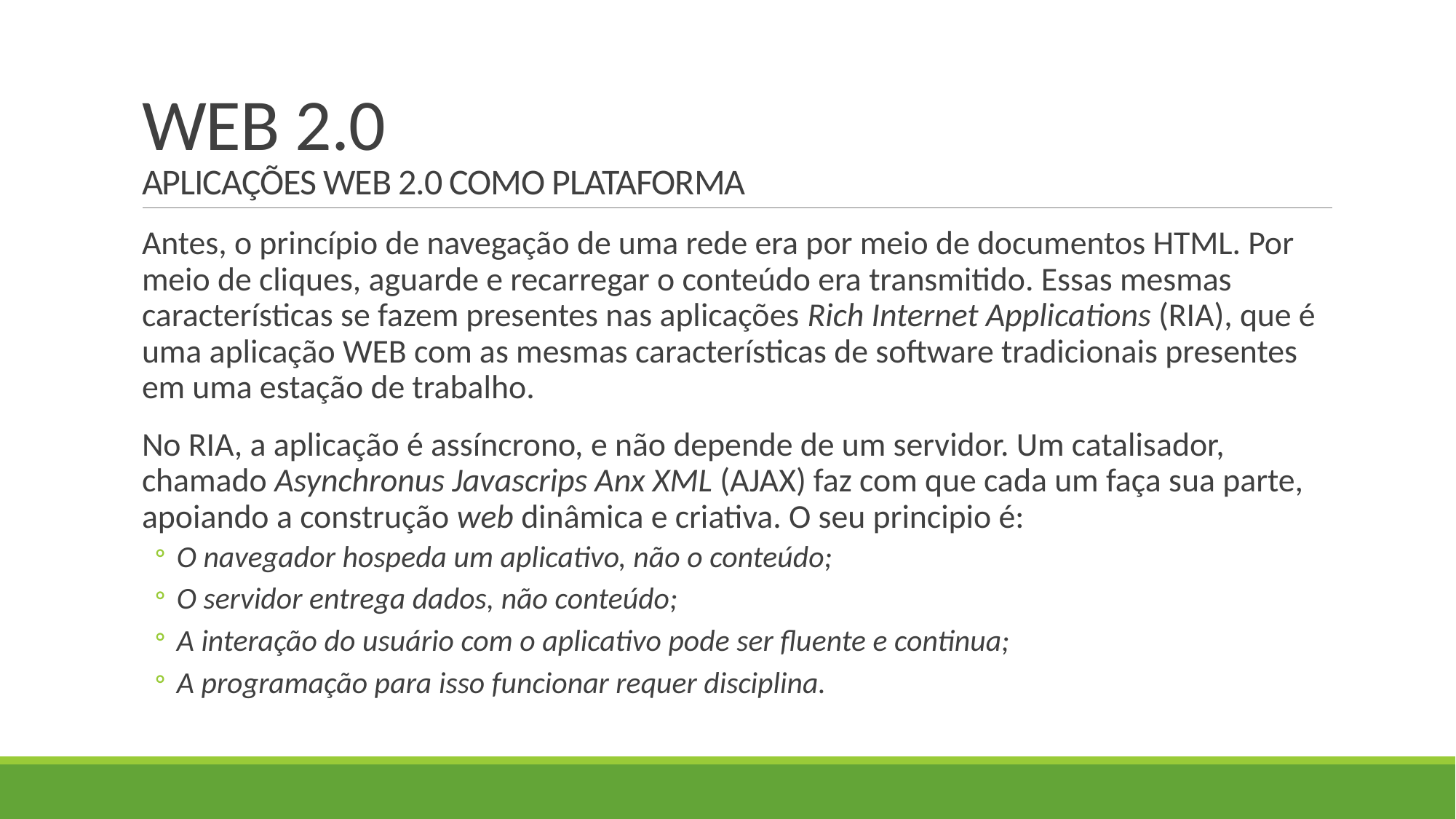

# WEB 2.0 APLICAÇÕES WEB 2.0 COMO PLATAFORMA
Antes, o princípio de navegação de uma rede era por meio de documentos HTML. Por meio de cliques, aguarde e recarregar o conteúdo era transmitido. Essas mesmas características se fazem presentes nas aplicações Rich Internet Applications (RIA), que é uma aplicação WEB com as mesmas características de software tradicionais presentes em uma estação de trabalho.
No RIA, a aplicação é assíncrono, e não depende de um servidor. Um catalisador, chamado Asynchronus Javascrips Anx XML (AJAX) faz com que cada um faça sua parte, apoiando a construção web dinâmica e criativa. O seu principio é:
O navegador hospeda um aplicativo, não o conteúdo;
O servidor entrega dados, não conteúdo;
A interação do usuário com o aplicativo pode ser fluente e continua;
A programação para isso funcionar requer disciplina.